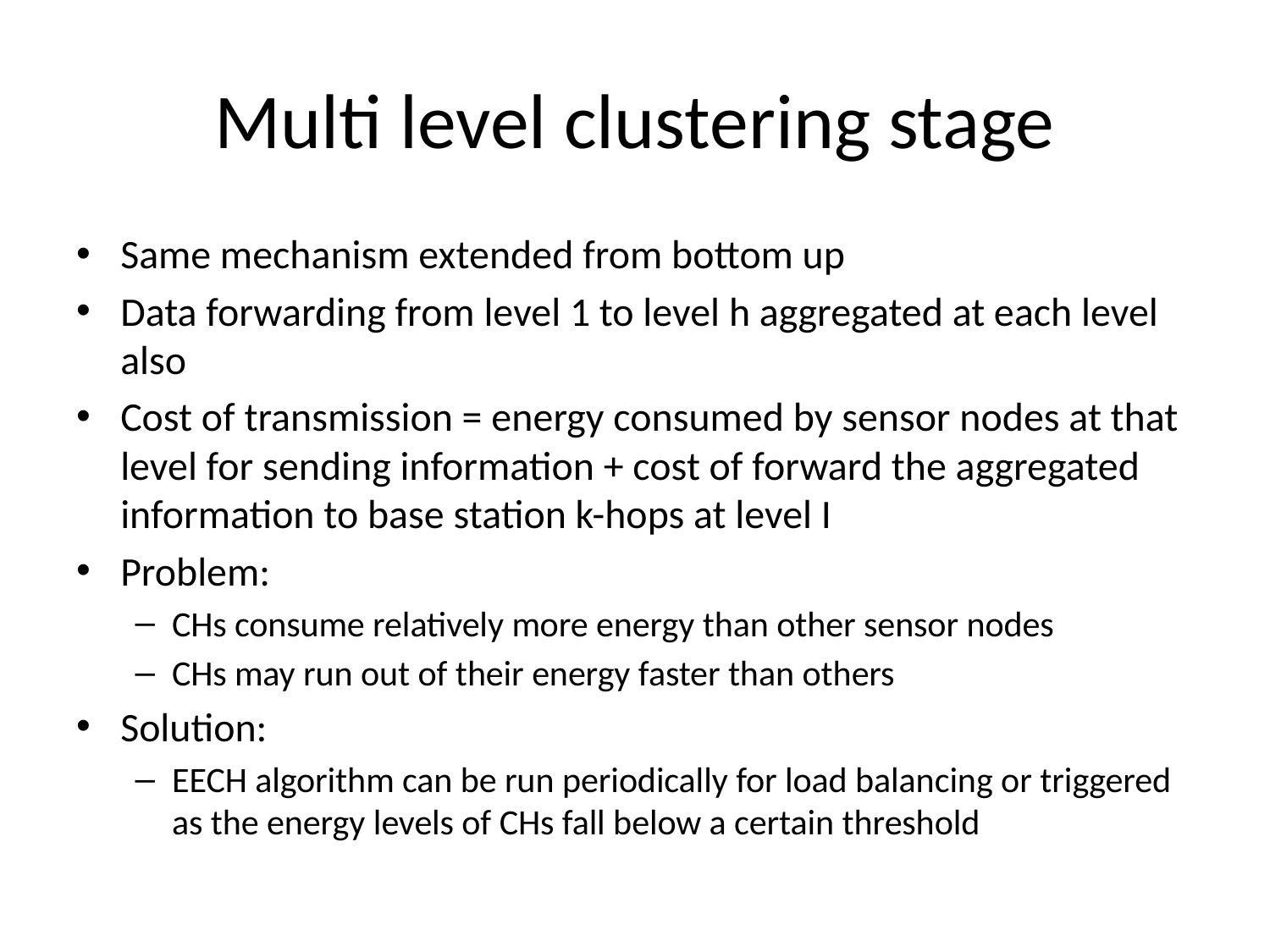

# Multi level clustering stage
Same mechanism extended from bottom up
Data forwarding from level 1 to level h aggregated at each level also
Cost of transmission = energy consumed by sensor nodes at that level for sending information + cost of forward the aggregated information to base station k-hops at level I
Problem:
CHs consume relatively more energy than other sensor nodes
CHs may run out of their energy faster than others
Solution:
EECH algorithm can be run periodically for load balancing or triggered as the energy levels of CHs fall below a certain threshold